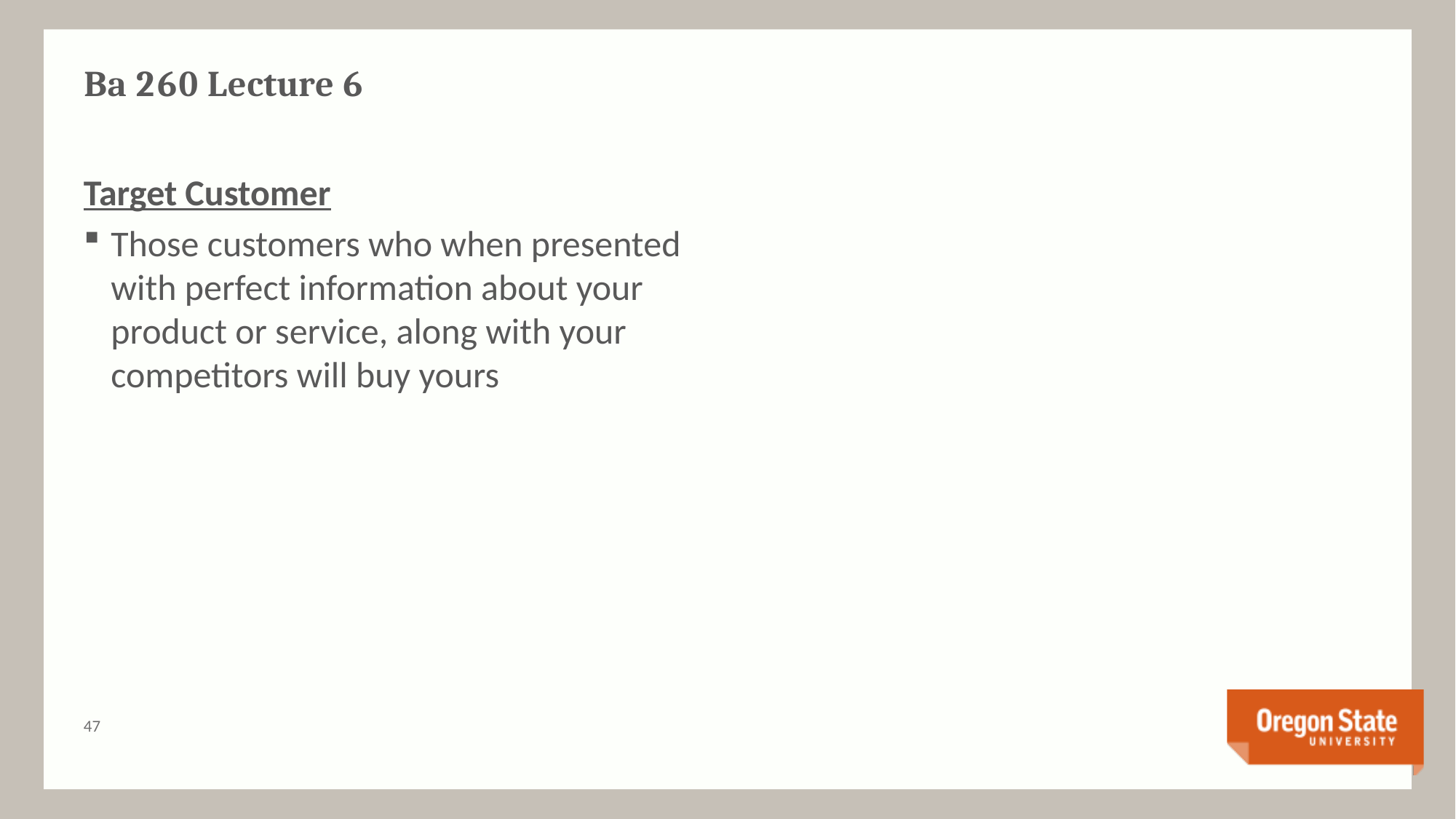

# Ba 260 Lecture 6
Target Customer
Those customers who when presented with perfect information about your product or service, along with your competitors will buy yours

47